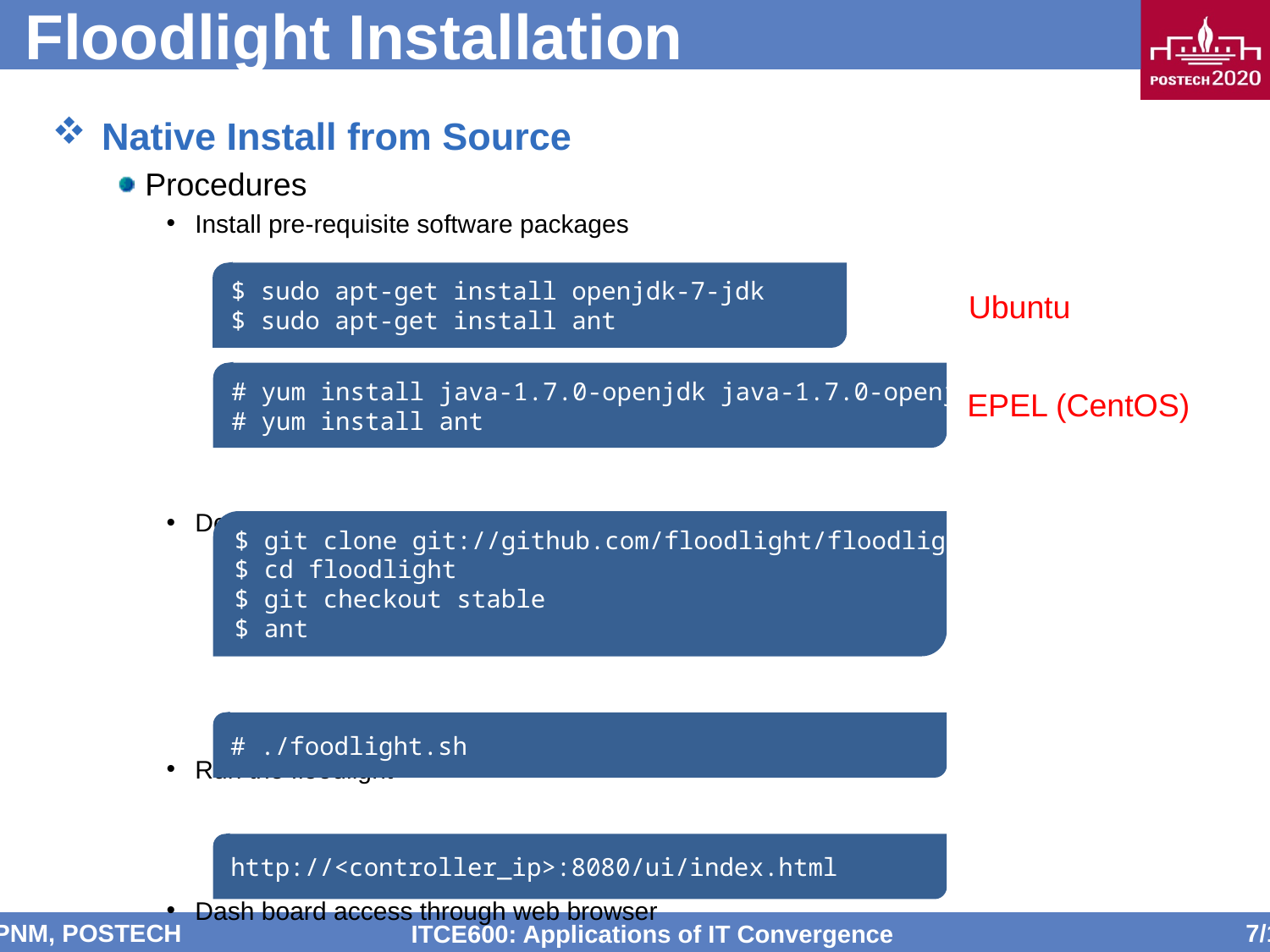

# Floodlight Installation
Native Install from Source
Procedures
Install pre-requisite software packages

Download source from github and build the stable version

Run the floodlight

Dash board access through web browser

$ sudo apt-get install openjdk-7-jdk
$ sudo apt-get install ant
Ubuntu
# yum install java-1.7.0-openjdk java-1.7.0-openjdk-devel
# yum install ant
EPEL (CentOS)
$ git clone git://github.com/floodlight/floodlight.git
$ cd floodlight
$ git checkout stable
$ ant
# ./foodlight.sh
http://<controller_ip>:8080/ui/index.html